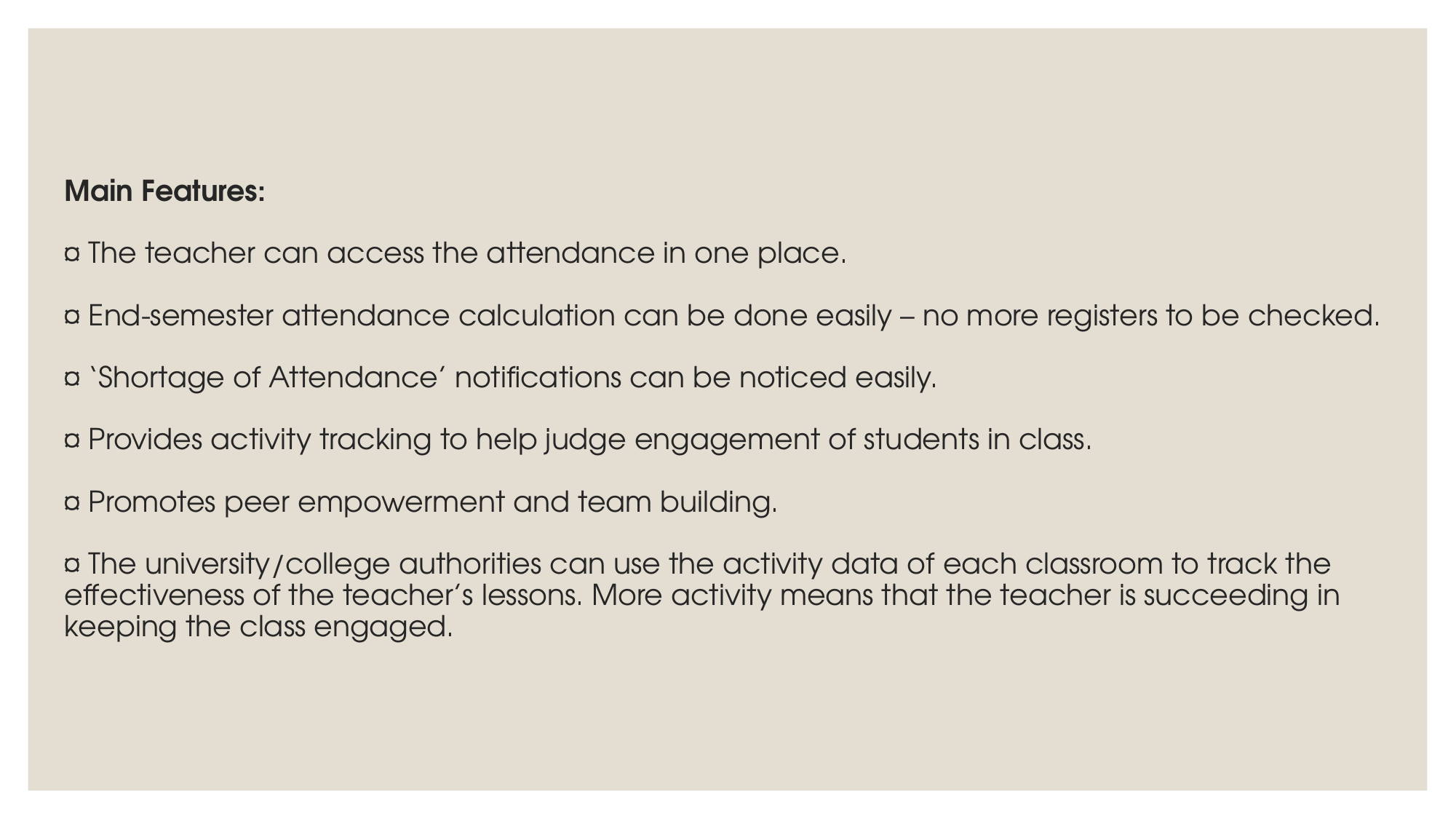

# Main Features: ¤ The teacher can access the attendance in one place. ¤ End-semester attendance calculation can be done easily – no more registers to be checked. ¤ ‘Shortage of Attendance’ notifications can be noticed easily. ¤ Provides activity tracking to help judge engagement of students in class. ¤ Promotes peer empowerment and team building. ¤ The university/college authorities can use the activity data of each classroom to track the effectiveness of the teacher’s lessons. More activity means that the teacher is succeeding in keeping the class engaged.